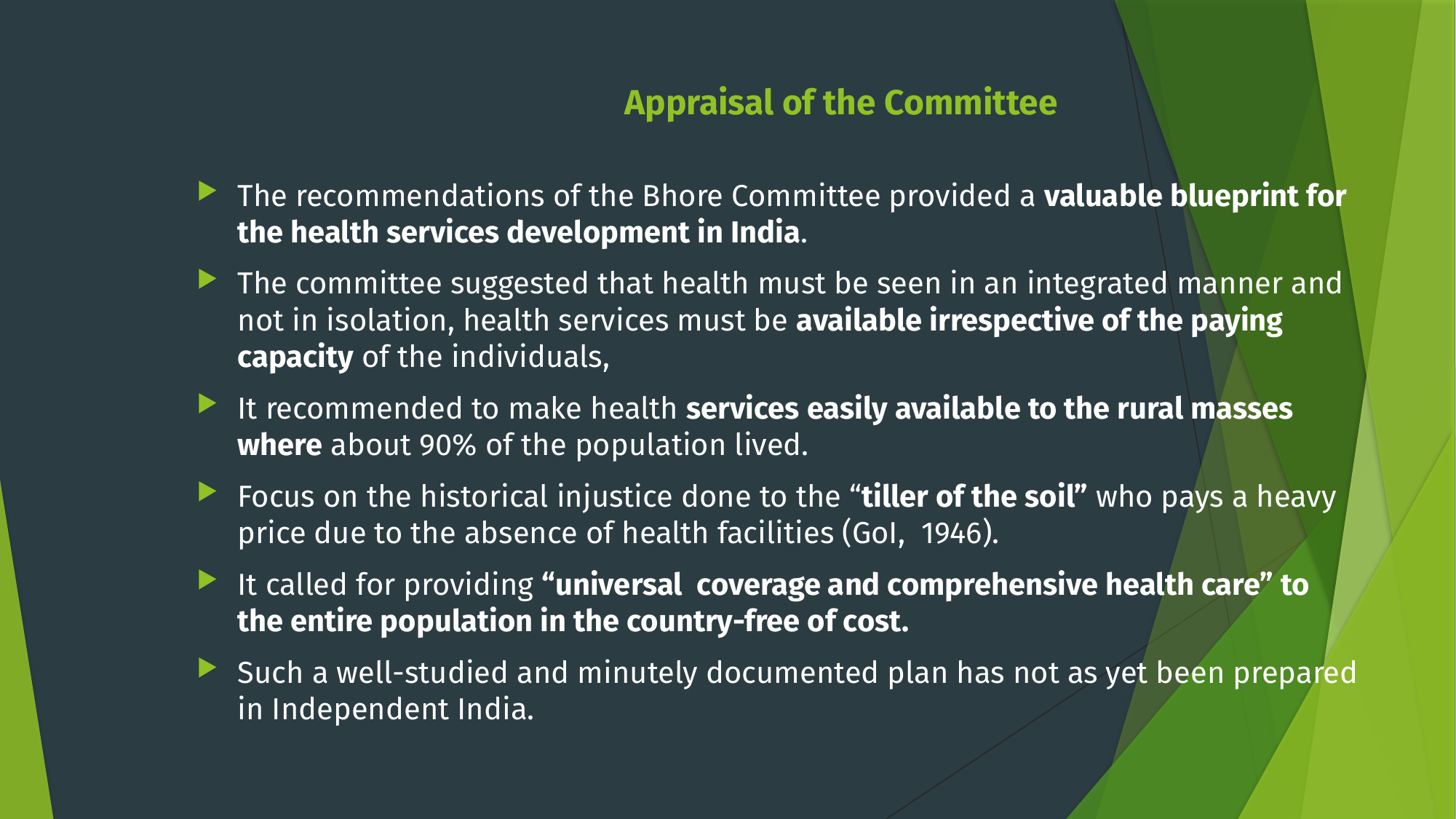

# Appraisal of the Committee
The recommendations of the Bhore Committee provided a valuable blueprint for the health services development in India.
The committee suggested that health must be seen in an integrated manner and not in isolation, health services must be available irrespective of the paying capacity of the individuals,
It recommended to make health services easily available to the rural masses where about 90% of the population lived.
Focus on the historical injustice done to the “tiller of the soil” who pays a heavy price due to the absence of health facilities (GoI,  1946).
It called for providing “universal  coverage and comprehensive health care” to the entire population in the country-free of cost.
Such a well-studied and minutely documented plan has not as yet been prepared in Independent India.